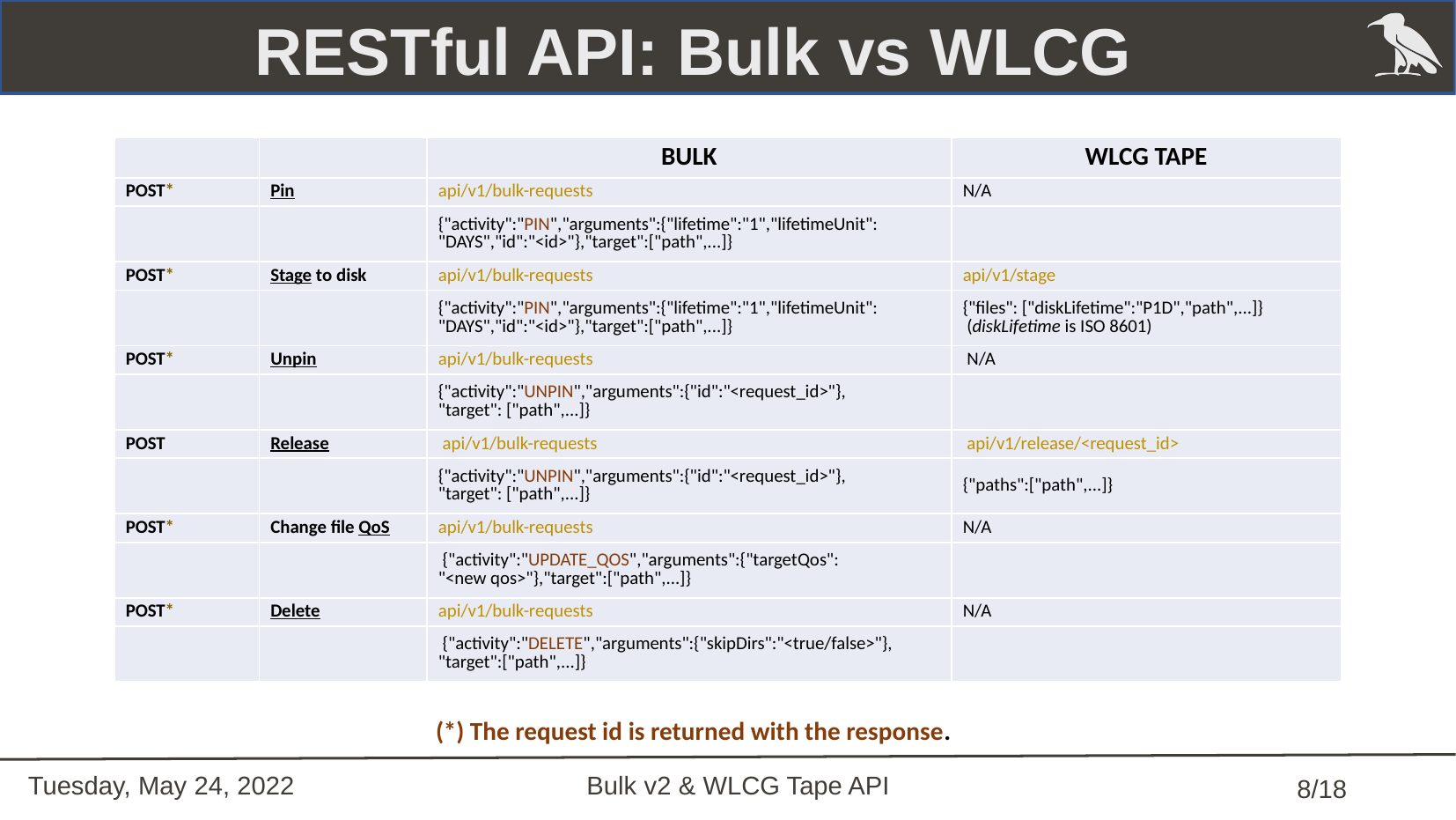

RESTful API: Bulk vs WLCG
|  |  | BULK | WLCG TAPE |
| --- | --- | --- | --- |
| POST\* | Pin | api/v1/bulk-requests | N/A |
|  |  | {"activity":"PIN","arguments":{"lifetime":"1","lifetimeUnit": "DAYS","id":"<id>"},"target":["path",...]} |  |
| POST\* | Stage to disk | api/v1/bulk-requests | api/v1/stage |
|  |  | {"activity":"PIN","arguments":{"lifetime":"1","lifetimeUnit": "DAYS","id":"<id>"},"target":["path",...]} | {"files": ["diskLifetime":"P1D","path",...]} (diskLifetime is ISO 8601) |
| POST\* | Unpin | api/v1/bulk-requests | N/A |
|  |  | {"activity":"UNPIN","arguments":{"id":"<request\_id>"}, "target": ["path",...]} |  |
| POST | Release | api/v1/bulk-requests | api/v1/release/<request\_id> |
|  |  | {"activity":"UNPIN","arguments":{"id":"<request\_id>"}, "target": ["path",...]} | {"paths":["path",...]} |
| POST\* | Change file QoS | api/v1/bulk-requests | N/A |
|  |  | {"activity":"UPDATE\_QOS","arguments":{"targetQos": "<new qos>"},"target":["path",...]} |  |
| POST\* | Delete | api/v1/bulk-requests | N/A |
|  |  | {"activity":"DELETE","arguments":{"skipDirs":"<true/false>"}, "target":["path",...]} |  |
(*) The request id is returned with the response.
Tuesday, May 24, 2022
Bulk v2 & WLCG Tape API
 8/18